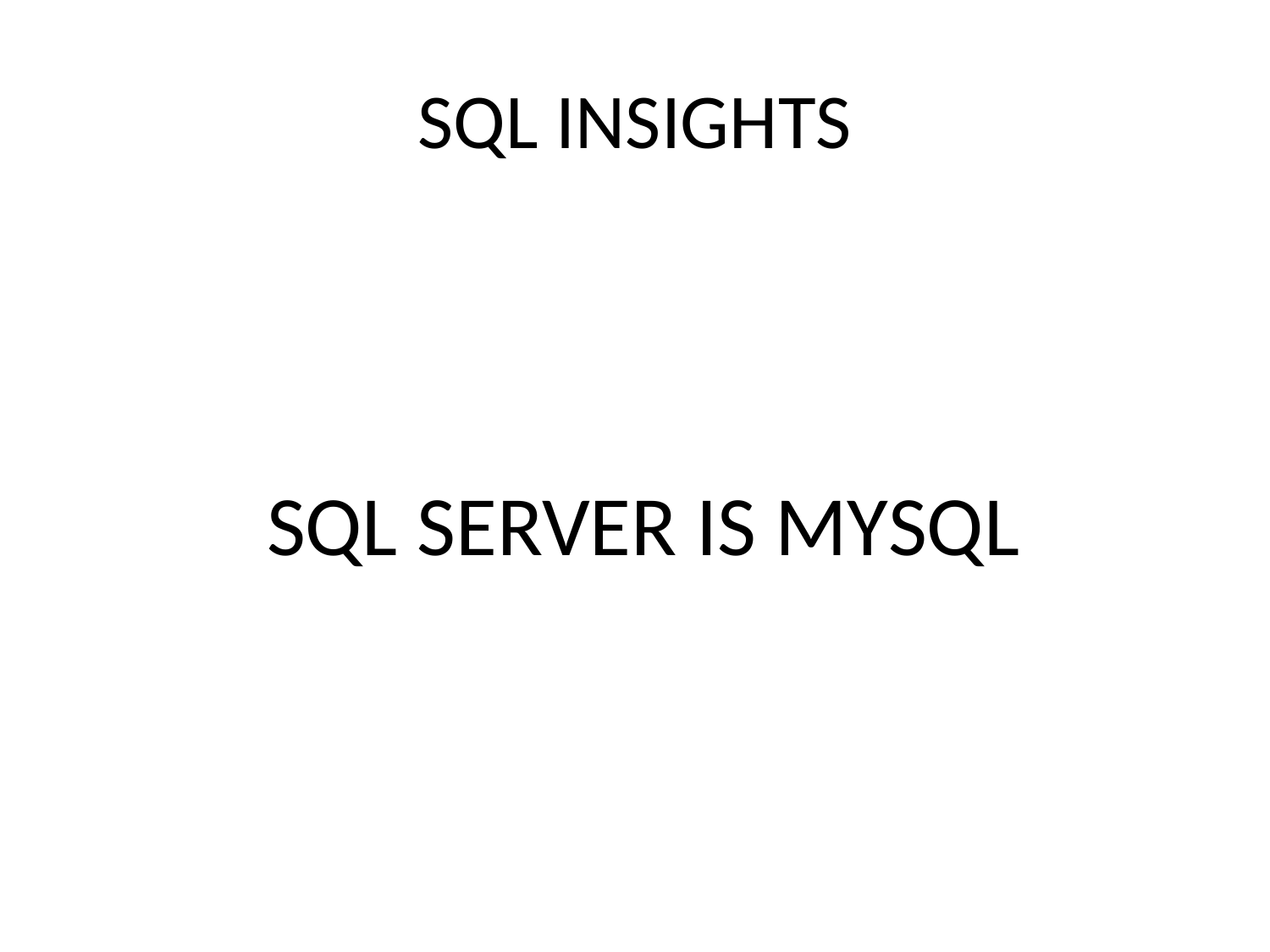

# SQL INSIGHTS

               SQL SERVER IS MYSQL